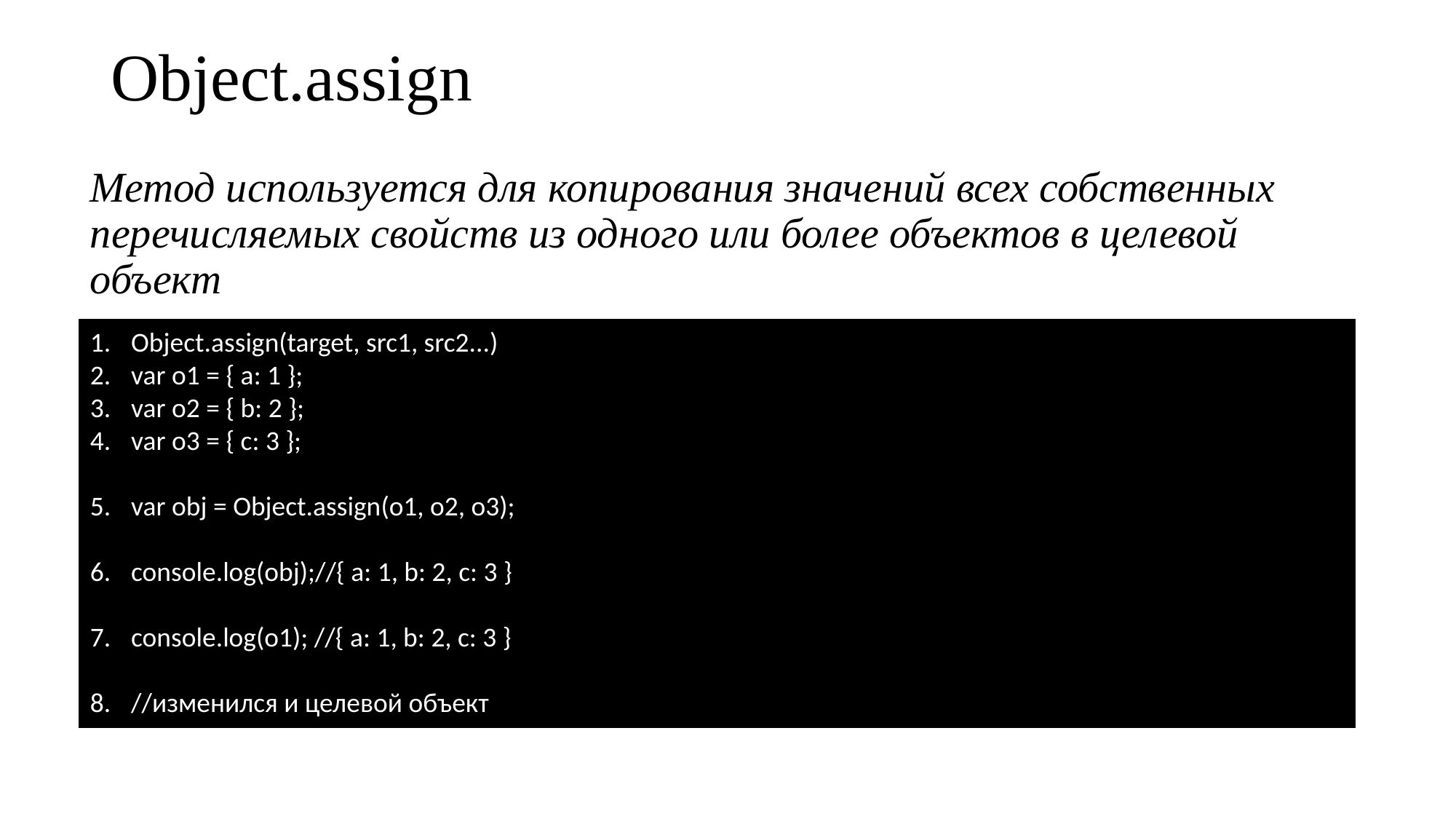

# Object.assign
Метод используется для копирования значений всех собственных перечисляемых свойств из одного или более объектов в целевой объект
Object.assign(target, src1, src2...)
var o1 = { a: 1 };
var o2 = { b: 2 };
var o3 = { c: 3 };

var obj = Object.assign(o1, o2, o3);

console.log(obj);//{ a: 1, b: 2, c: 3 }

console.log(o1); //{ a: 1, b: 2, c: 3 }

//изменился и целевой объект